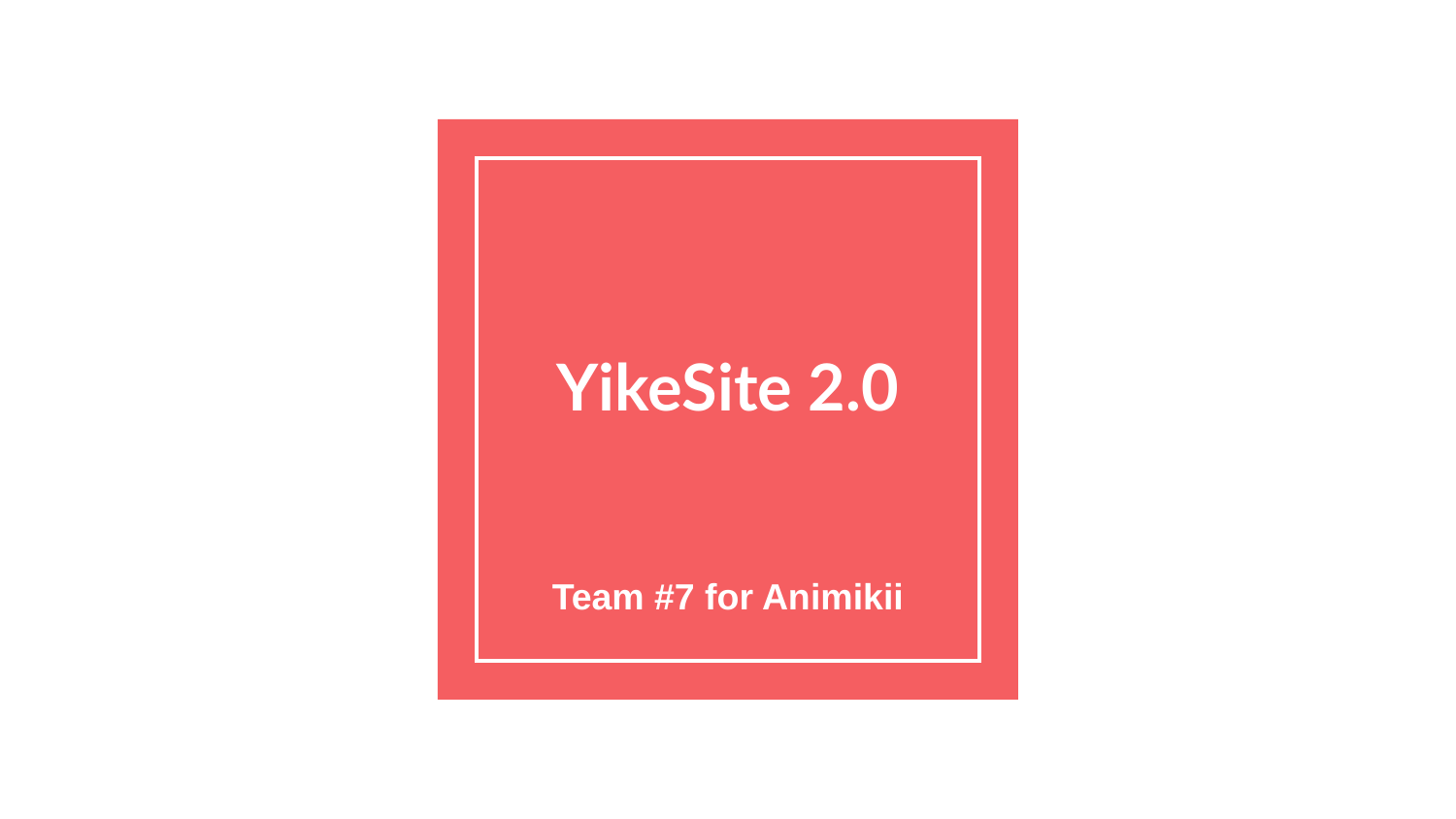

# YikeSite 2.0
Team #7 for Animikii